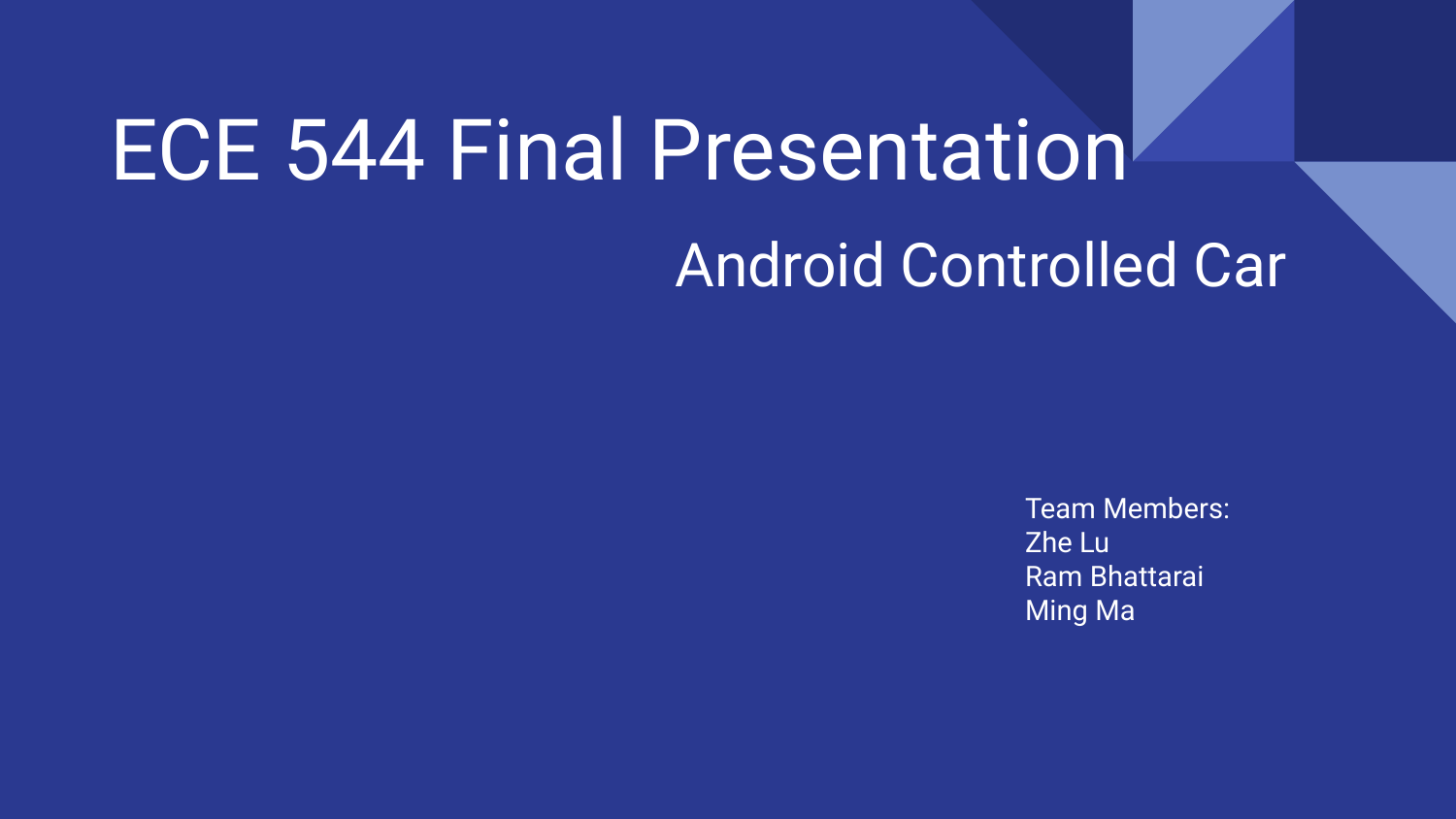

# ECE 544 Final Presentation
Android Controlled Car
Team Members:
Zhe Lu
Ram Bhattarai
Ming Ma